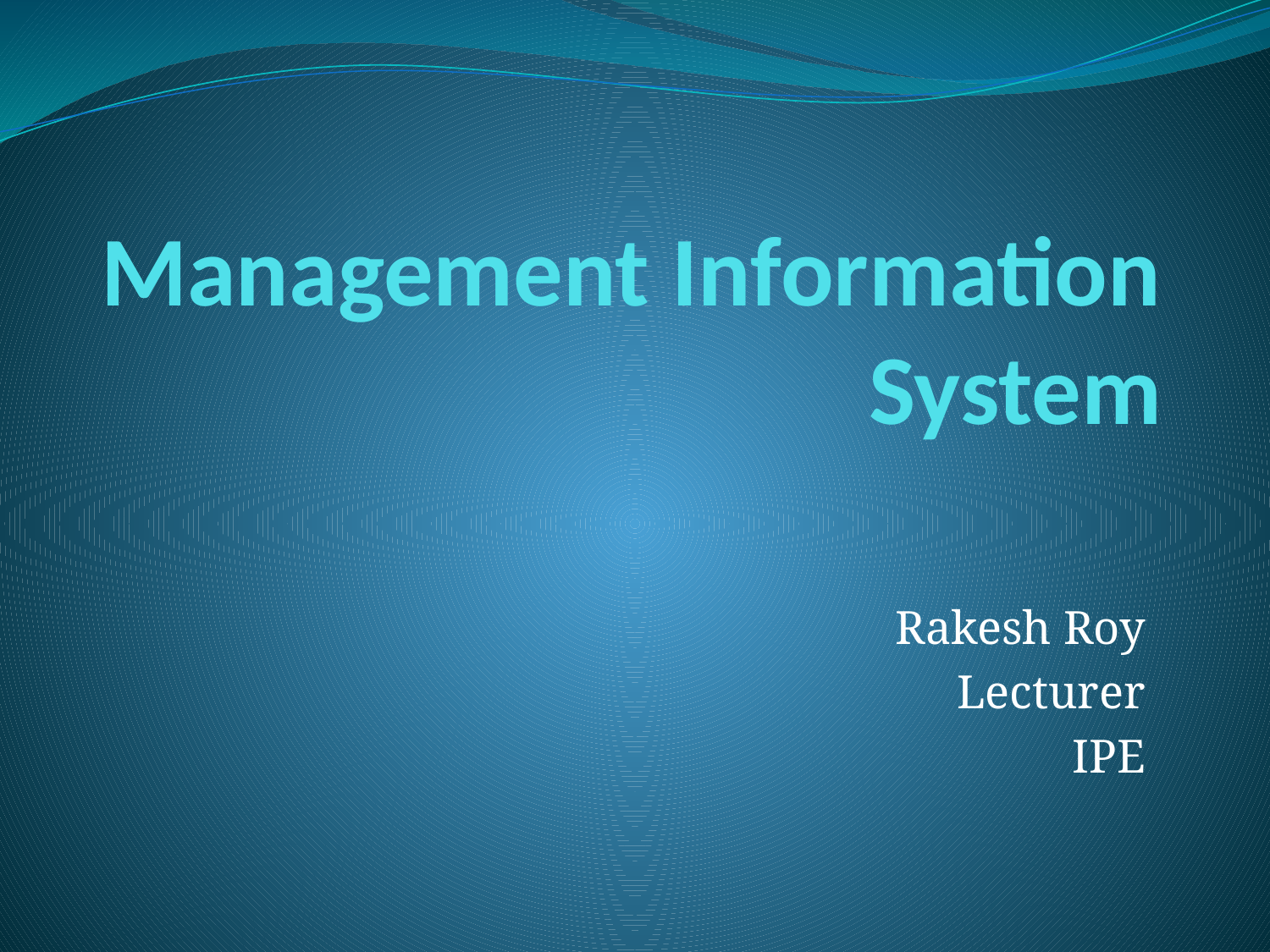

# Management Information System
Rakesh Roy
Lecturer
IPE